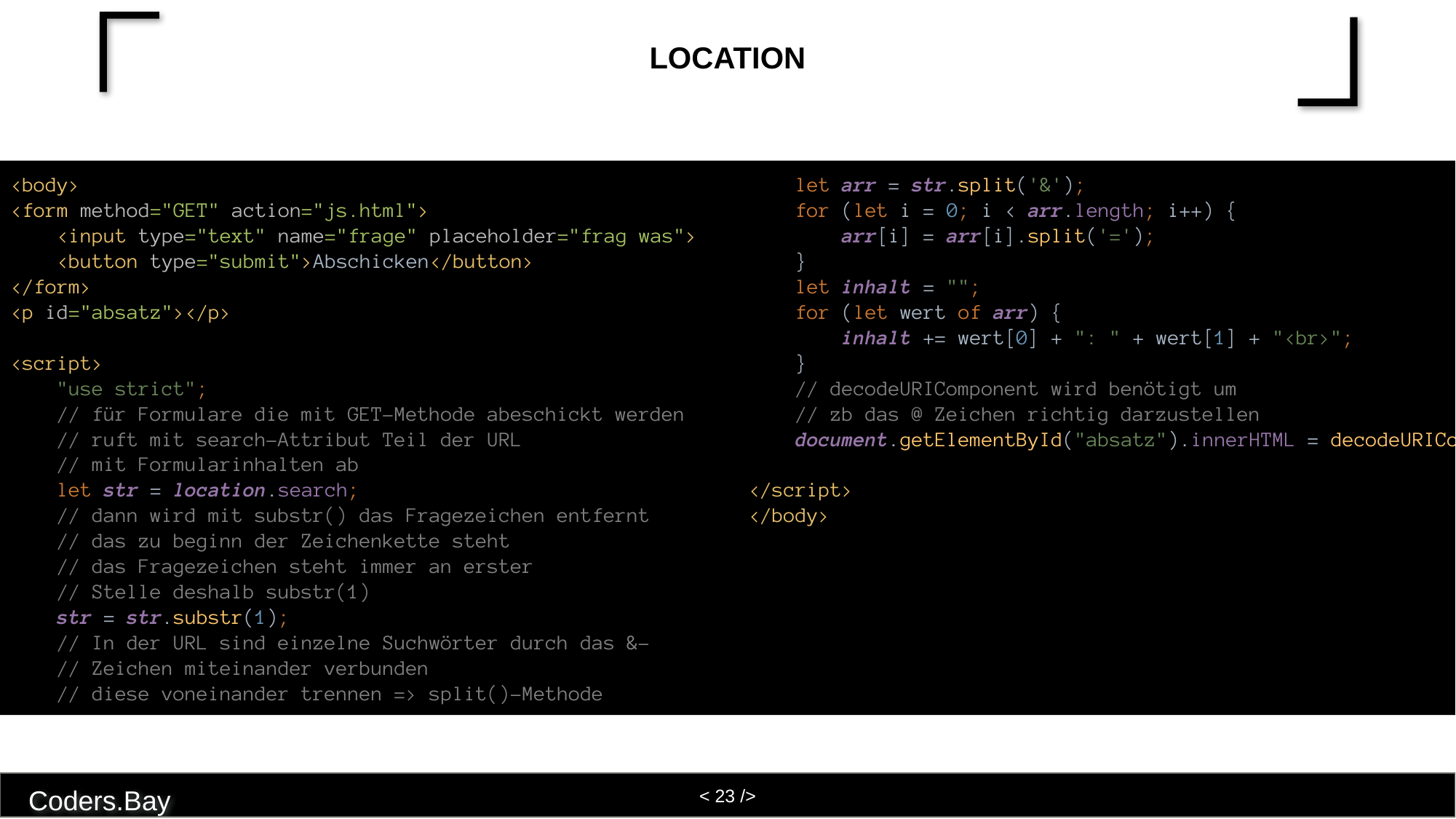

# Location
<body>
<form method="GET" action="js.html">
    <input type="text" name="frage" placeholder="frag was">
    <button type="submit">Abschicken</button>
</form>
<p id="absatz"></p>
<script>
    "use strict";
    // für Formulare die mit GET-Methode abeschickt werden
    // ruft mit search-Attribut Teil der URL
    // mit Formularinhalten ab
    let str = location.search;
    // dann wird mit substr() das Fragezeichen entfernt
    // das zu beginn der Zeichenkette steht
    // das Fragezeichen steht immer an erster
    // Stelle deshalb substr(1)
    str = str.substr(1);
    // In der URL sind einzelne Suchwörter durch das &-
    // Zeichen miteinander verbunden
    // diese voneinander trennen => split()-Methode
    let arr = str.split('&');
    for (let i = 0; i < arr.length; i++) {
        arr[i] = arr[i].split('=');
    }
    let inhalt = "";
    for (let wert of arr) {
        inhalt += wert[0] + ": " + wert[1] + "<br>";
    }
    // decodeURIComponent wird benötigt um
    // zb das @ Zeichen richtig darzustellen
    document.getElementById("absatz").innerHTML = decodeURIComponent(inhalt);
</script>
</body>